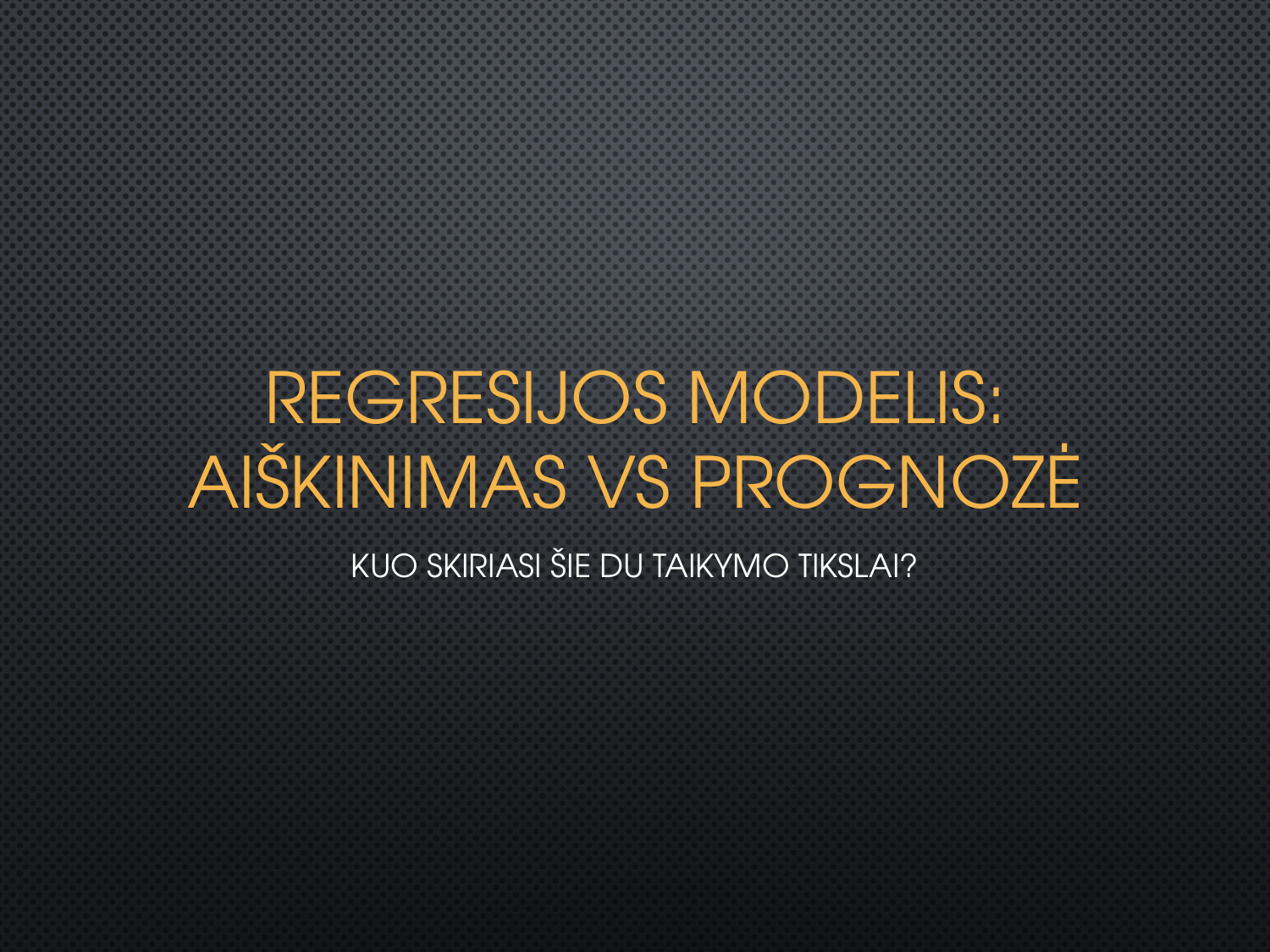

# Regresijos modelis: aiškinimas vs prognozė
Kuo skiriasi šie du taikymo tikslai?